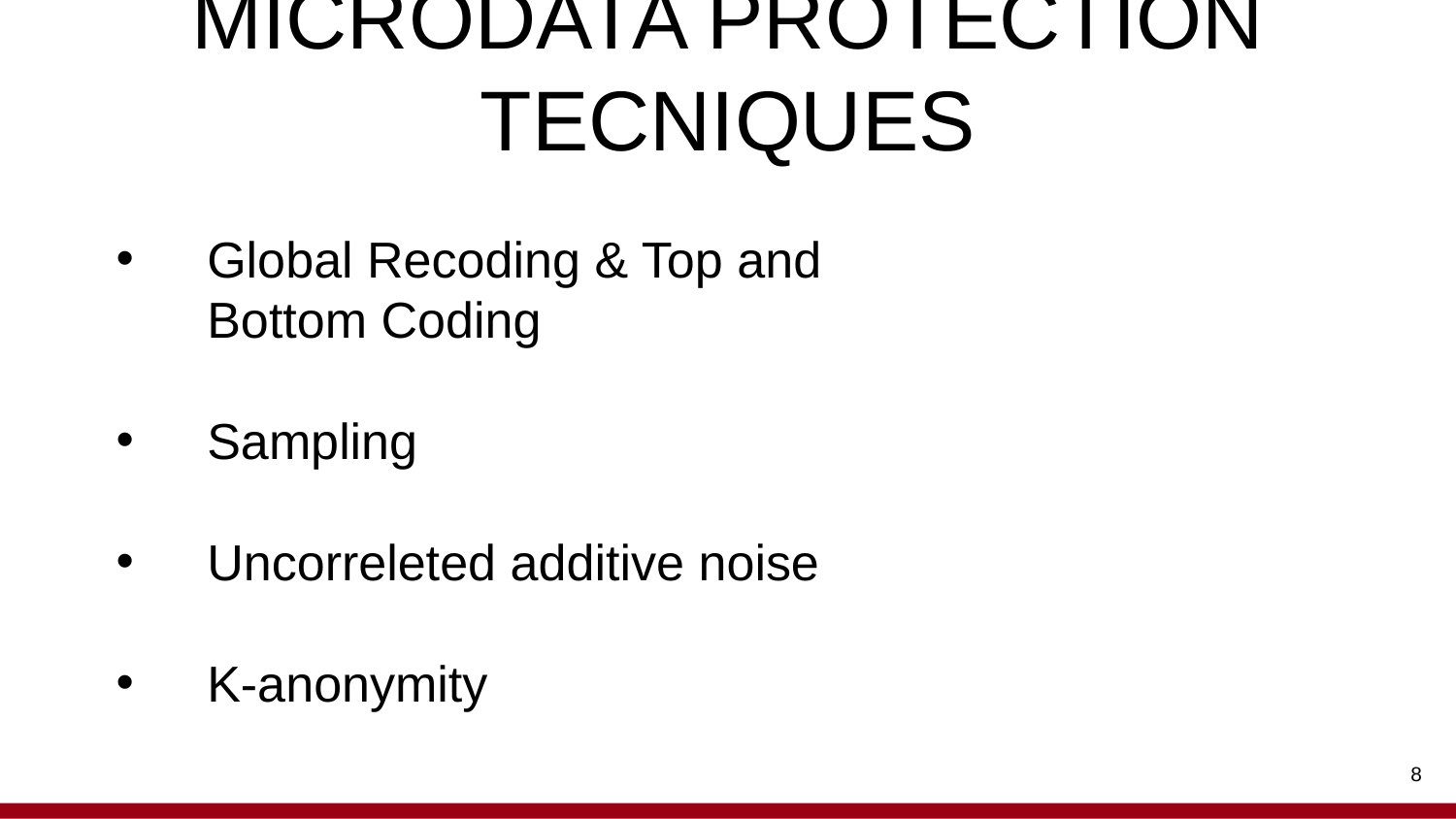

# MICRODATA PROTECTION TECNIQUES
Global Recoding & Top and Bottom Coding

Sampling

Uncorreleted additive noise

K-anonymity

8